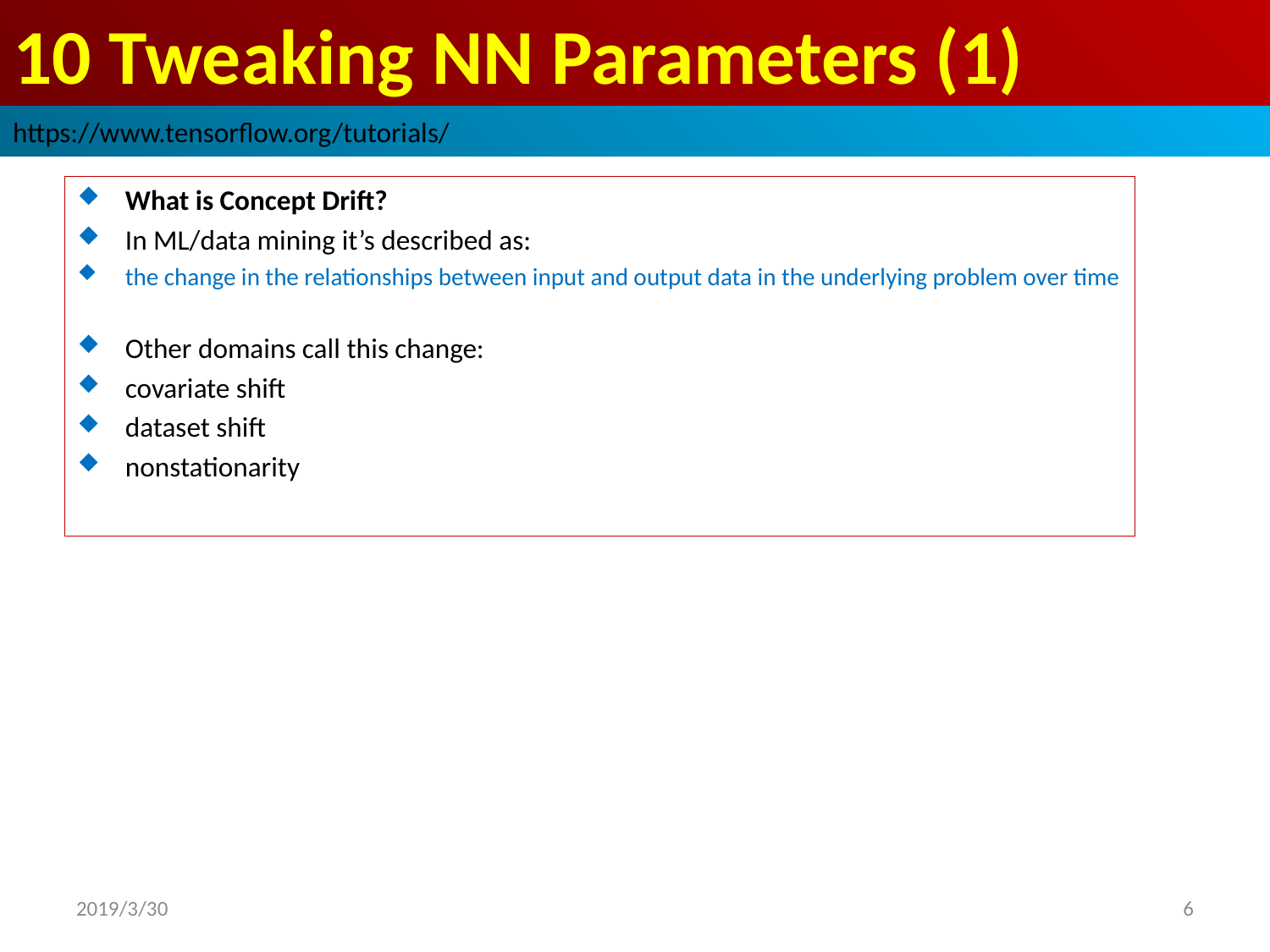

# 10 Tweaking NN Parameters (1)
https://www.tensorflow.org/tutorials/
What is Concept Drift?
In ML/data mining it’s described as:
the change in the relationships between input and output data in the underlying problem over time

Other domains call this change:
covariate shift
dataset shift
nonstationarity

2019/3/30
6